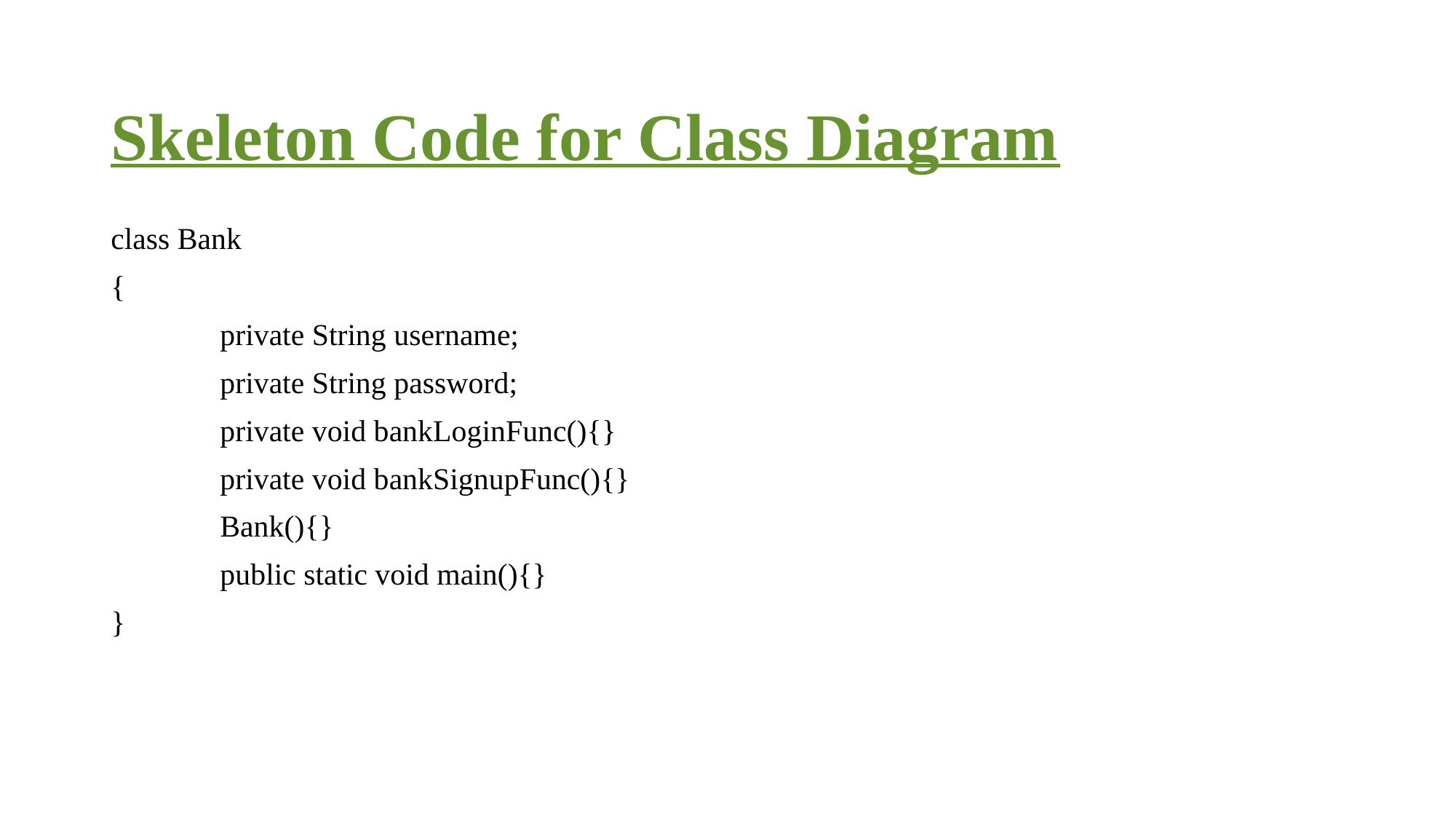

Skeleton Code for Class Diagram
class Bank
{
	private String username;
	private String password;
	private void bankLoginFunc(){}
	private void bankSignupFunc(){}
	Bank(){}
	public static void main(){}
}